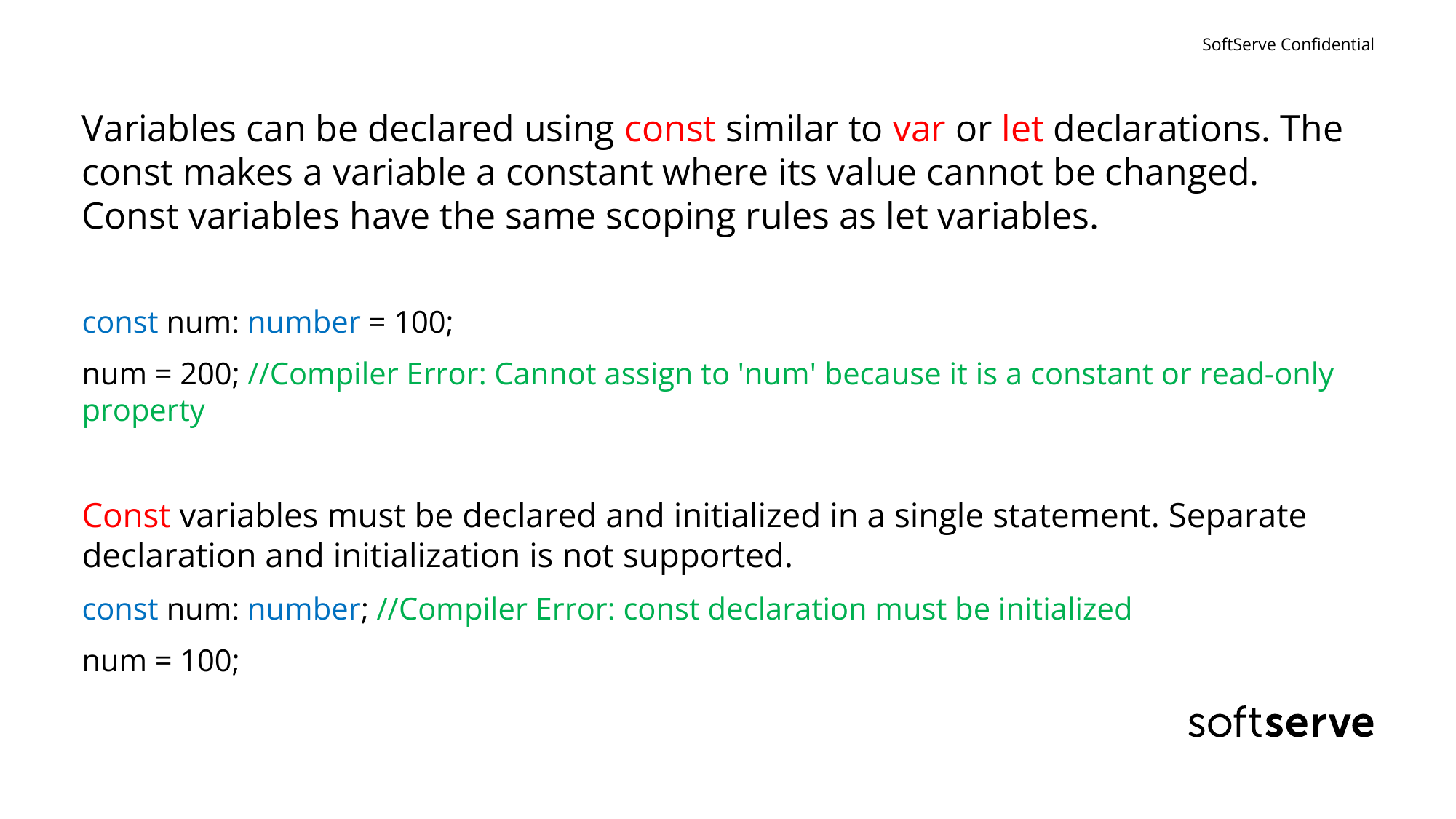

#
Variables can be declared using const similar to var or let declarations. The const makes a variable a constant where its value cannot be changed. Const variables have the same scoping rules as let variables.

const num: number = 100;
num = 200; //Compiler Error: Cannot assign to 'num' because it is a constant or read-only property

Const variables must be declared and initialized in a single statement. Separate declaration and initialization is not supported.
const num: number; //Compiler Error: const declaration must be initialized
num = 100;